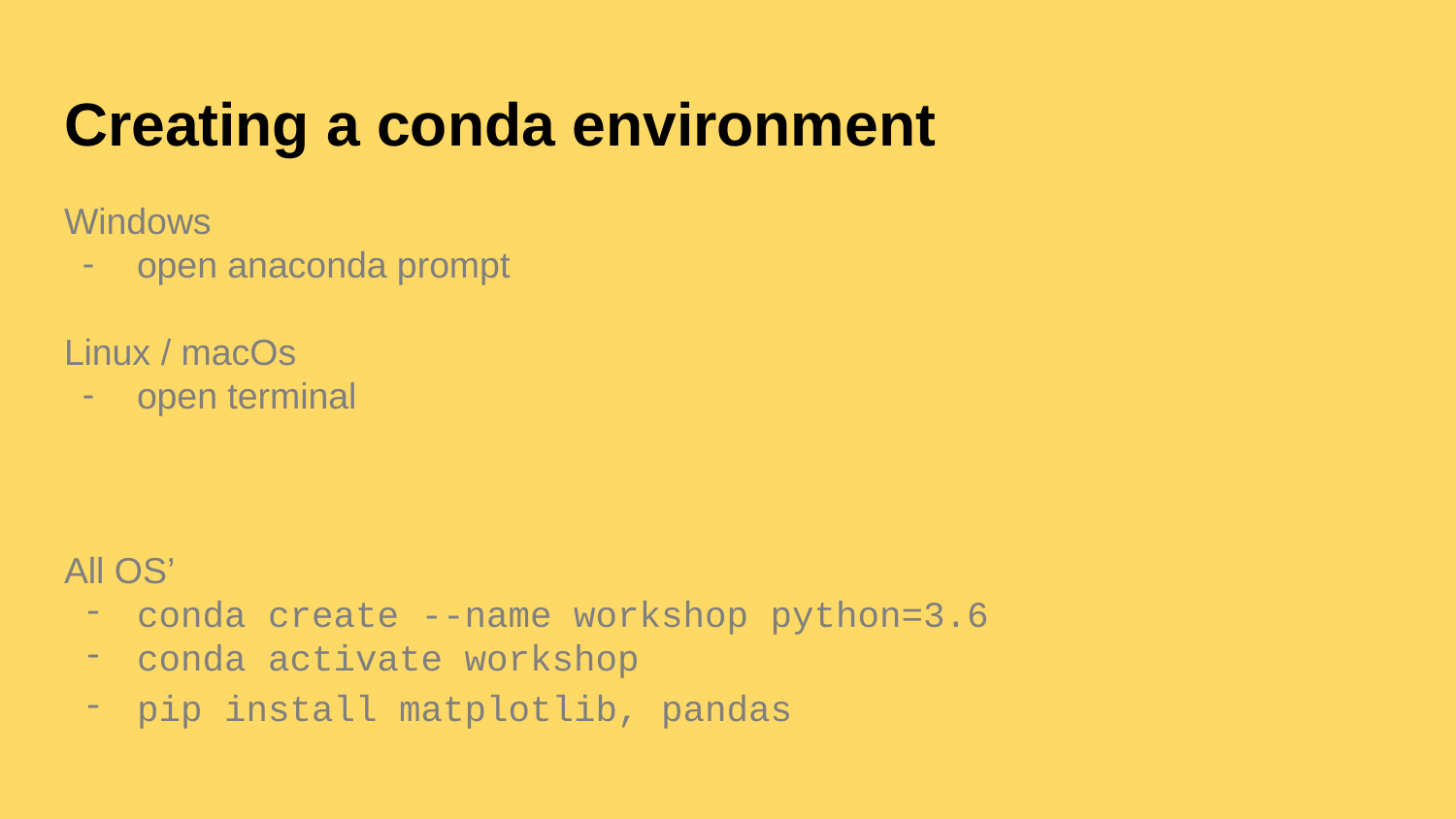

# Creating a conda environment
Windows
open anaconda prompt

Linux / macOs
open terminal

All OS’
conda create --name workshop python=3.6
conda activate workshop
pip install matplotlib, pandas